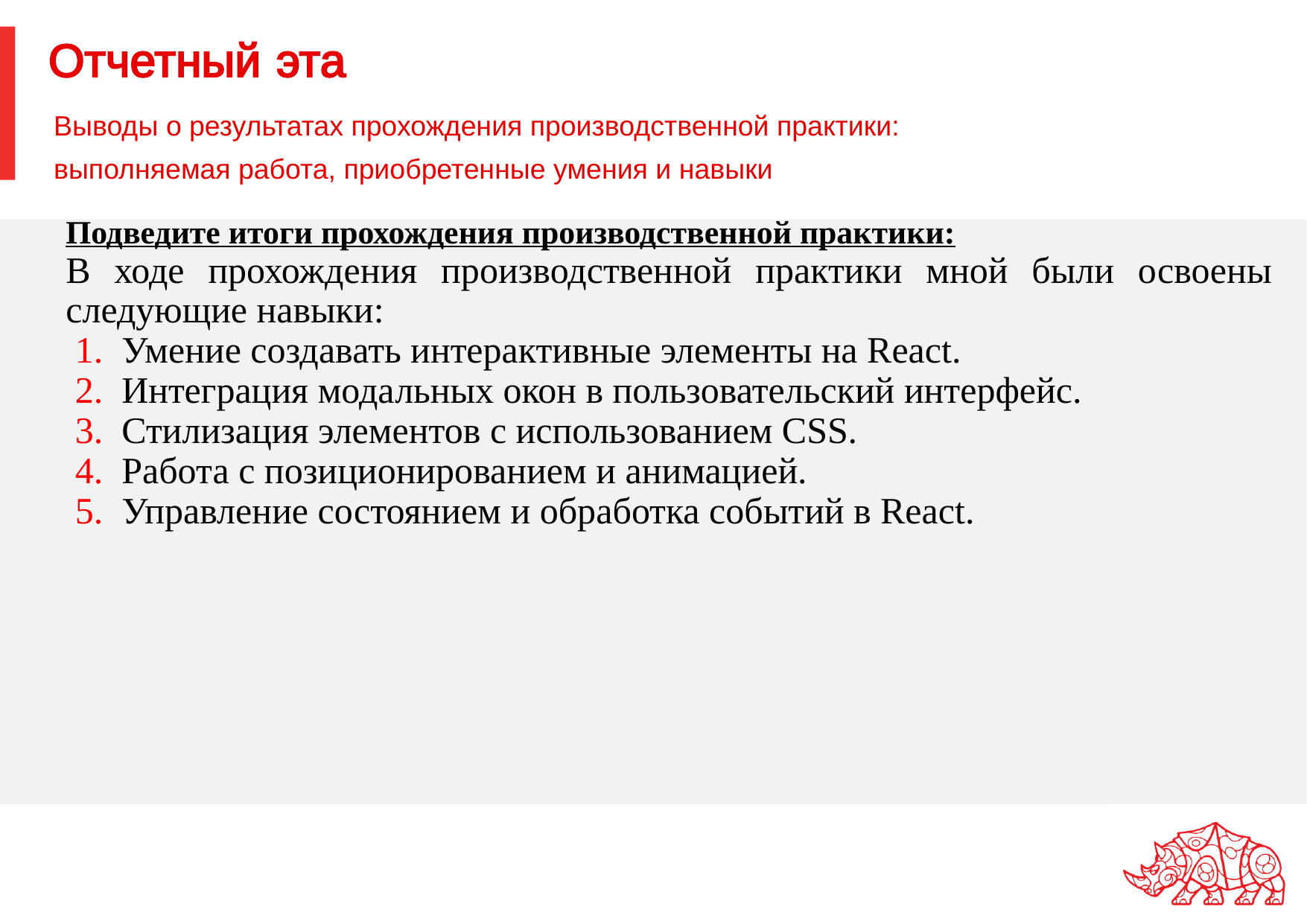

# Отчетный эта
Выводы о результатах прохождения производственной практики:
выполняемая работа, приобретенные умения и навыки

Подведите итоги прохождения производственной практики:
В ходе прохождения производственной практики мной были освоены следующие навыки:
Умение создавать интерактивные элементы на React.
Интеграция модальных окон в пользовательский интерфейс.
Стилизация элементов с использованием CSS.
Работа с позиционированием и анимацией.
Управление состоянием и обработка событий в React.